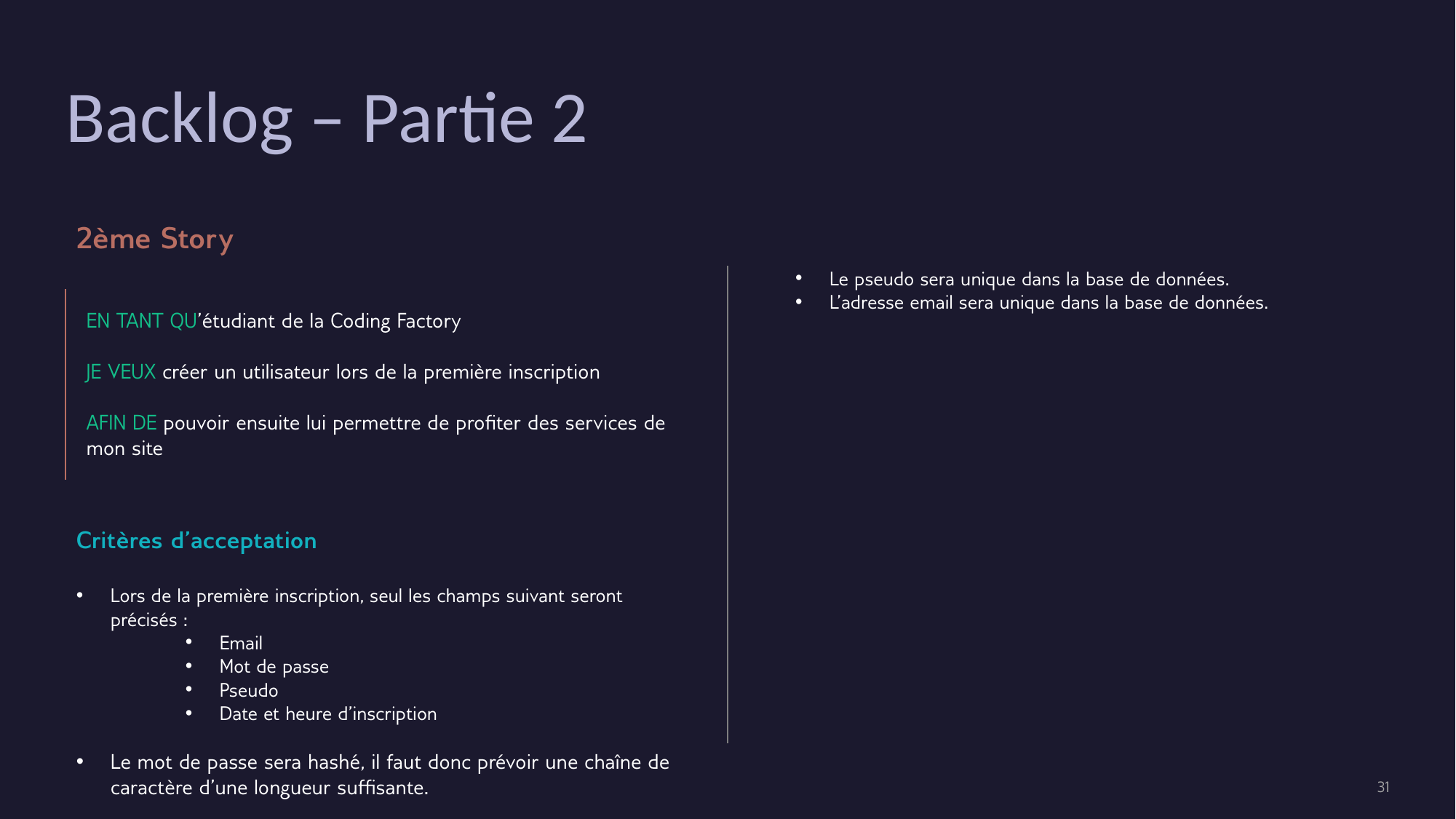

# Backlog – Partie 2
2ème Story
Le pseudo sera unique dans la base de données.
L’adresse email sera unique dans la base de données.
EN TANT QU’étudiant de la Coding Factory
JE VEUX créer un utilisateur lors de la première inscription
AFIN DE pouvoir ensuite lui permettre de profiter des services de mon site
Critères d’acceptation

Lors de la première inscription, seul les champs suivant seront précisés :
Email
Mot de passe
Pseudo
Date et heure d’inscription

Le mot de passe sera hashé, il faut donc prévoir une chaîne de caractère d’une longueur suffisante.

31